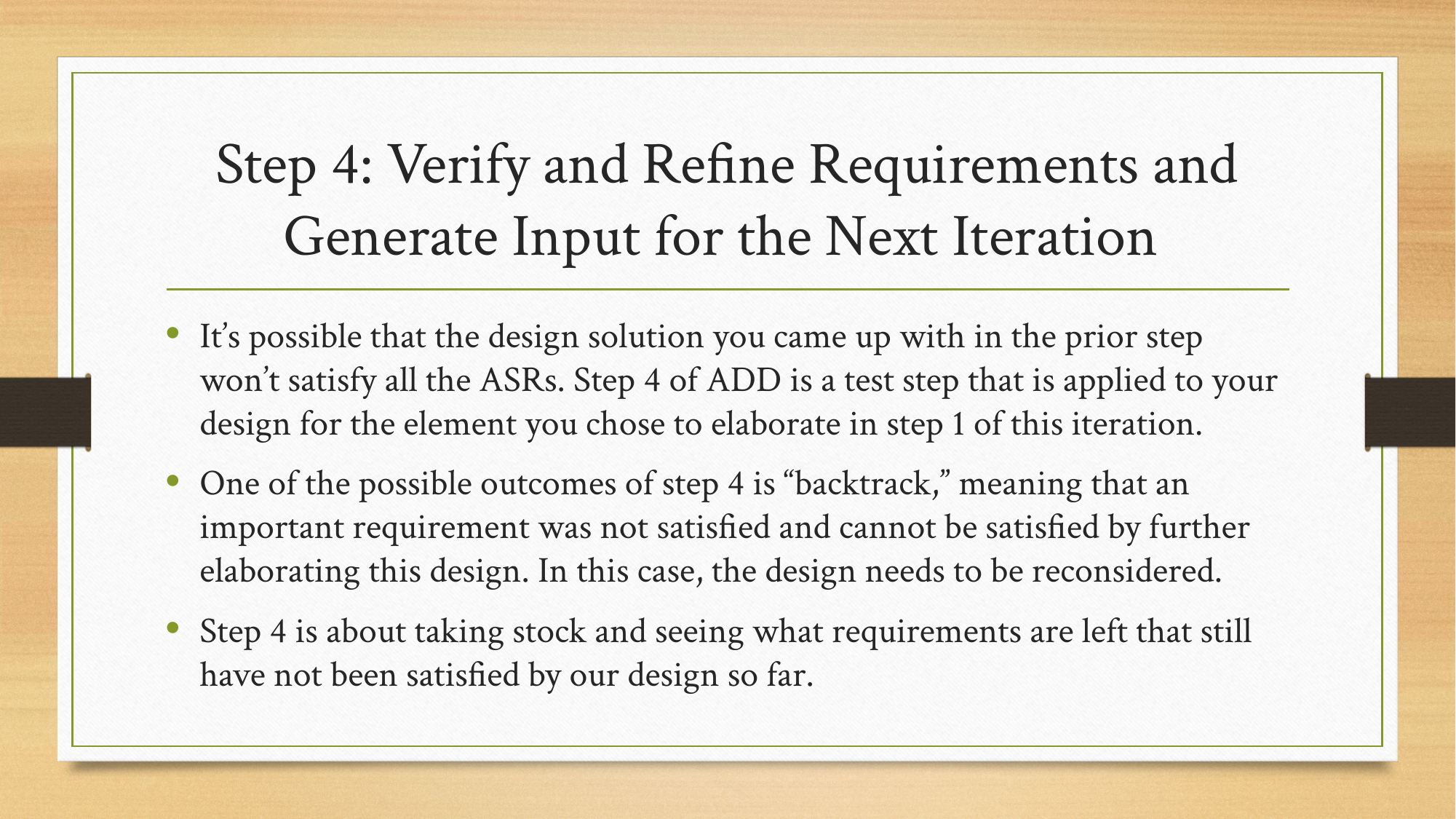

# Step 4: Verify and Refine Requirements and Generate Input for the Next Iteration
It’s possible that the design solution you came up with in the prior step won’t satisfy all the ASRs. Step 4 of ADD is a test step that is applied to your design for the element you chose to elaborate in step 1 of this iteration.
One of the possible outcomes of step 4 is “backtrack,” meaning that an important requirement was not satisfied and cannot be satisfied by further elaborating this design. In this case, the design needs to be reconsidered.
Step 4 is about taking stock and seeing what requirements are left that still have not been satisfied by our design so far.